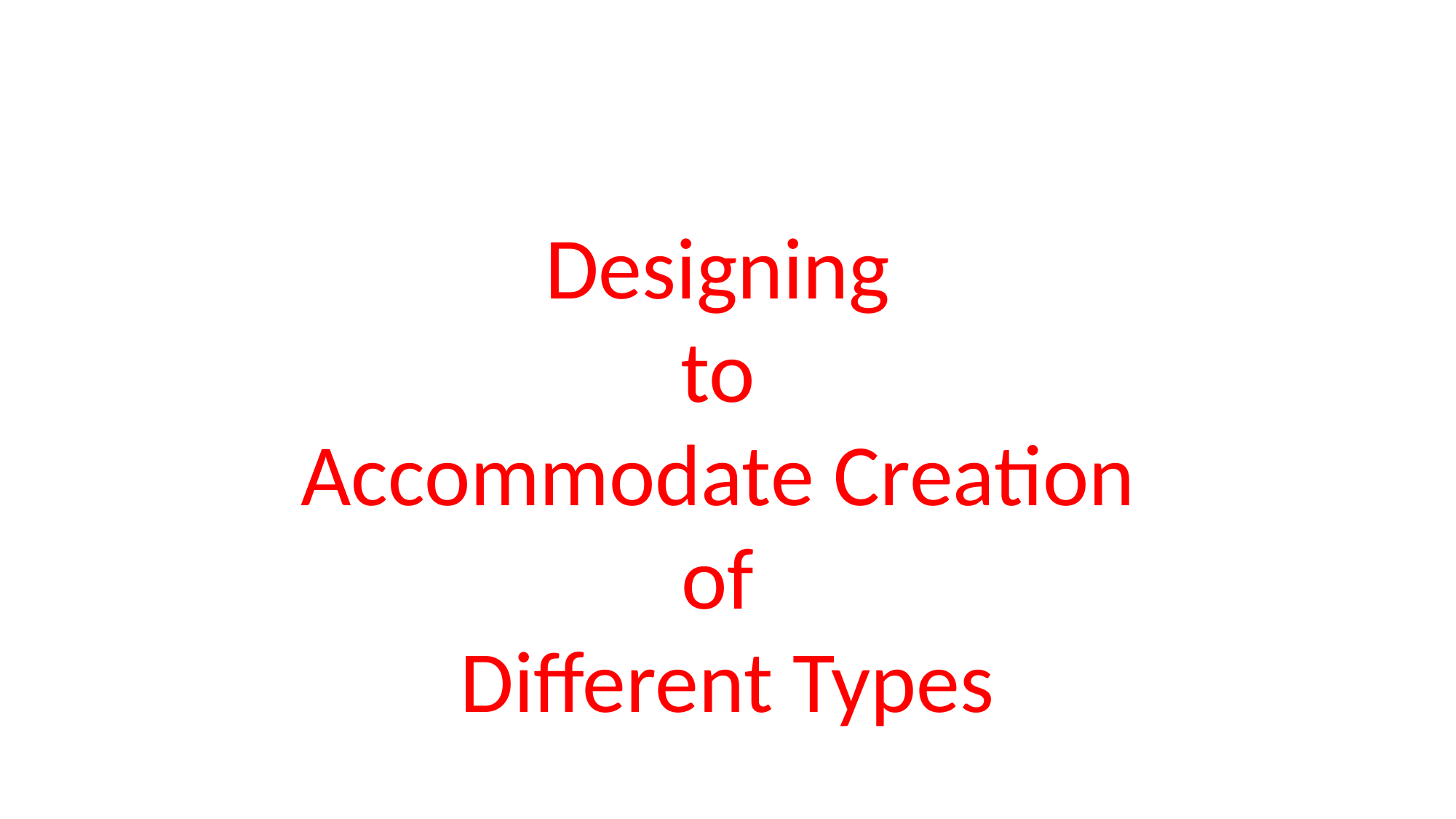

#
Designing
to
Accommodate Creation
of
Different Types